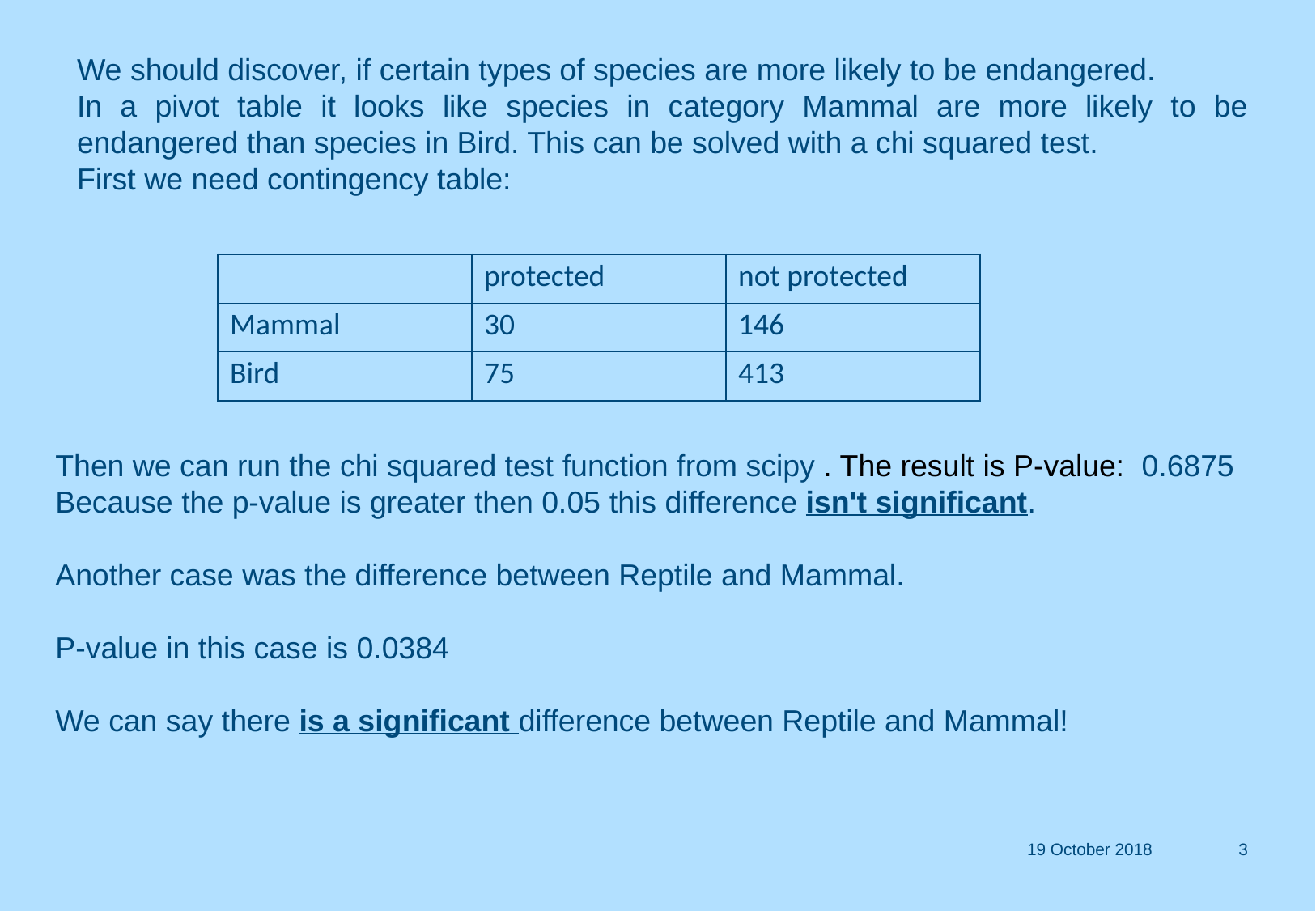

We should discover, if certain types of species are more likely to be endangered.
In a pivot table it looks like species in category Mammal are more likely to be endangered than species in Bird. This can be solved with a chi squared test.
First we need contingency table:

|  | protected | not protected |
| --- | --- | --- |
| Mammal | 30 | 146 |
| Bird | 75 | 413 |
Then we can run the chi squared test function from scipy . The result is P-value:  0.6875
Because the p-value is greater then 0.05 this difference isn't significant.

Another case was the difference between Reptile and Mammal.

P-value in this case is 0.0384

We can say there is a significant difference between Reptile and Mammal!
19 October 2018
3